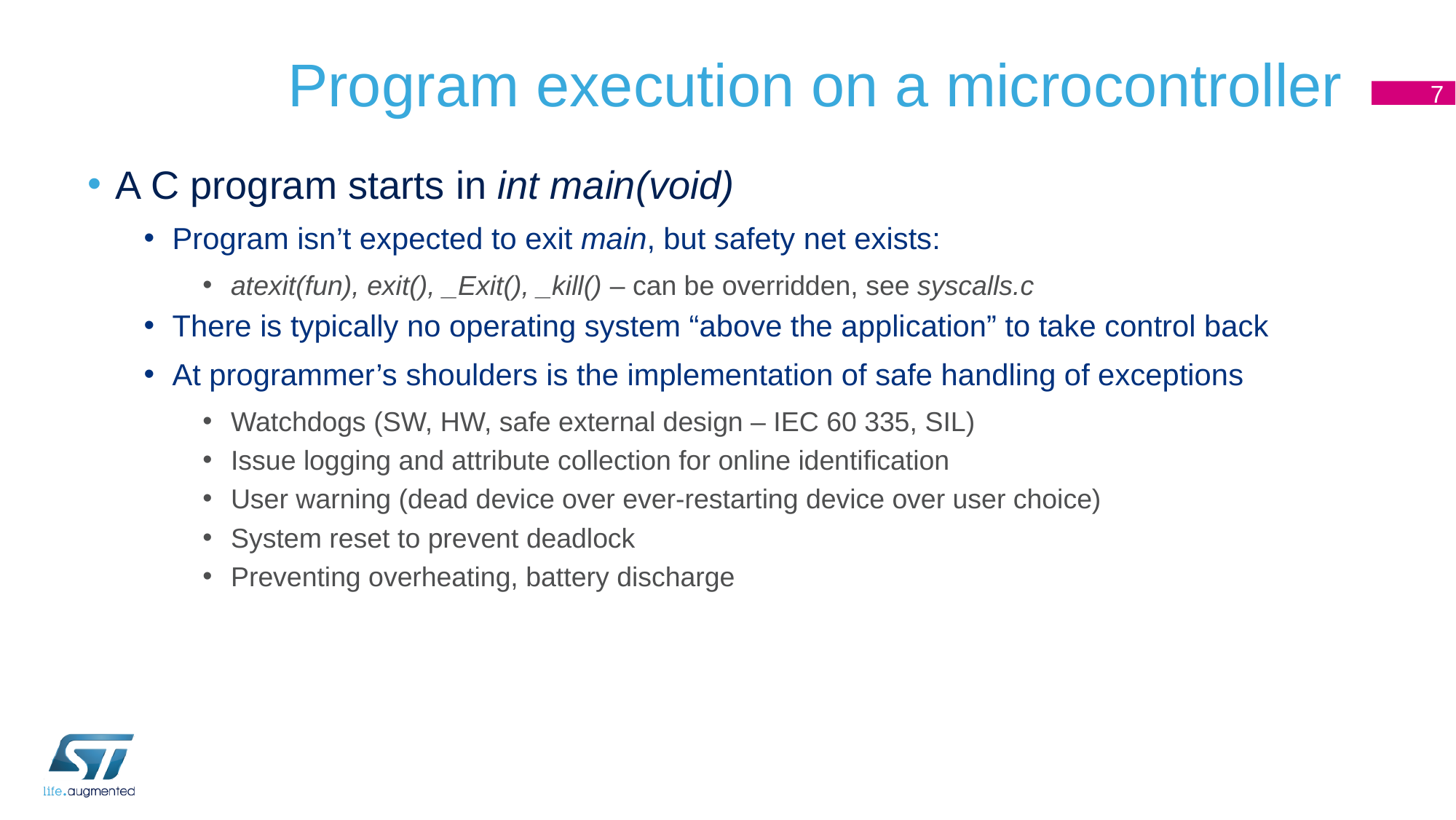

# Program execution on a microcontroller
7
A C program starts in int main(void)
Program isn’t expected to exit main, but safety net exists:
atexit(fun), exit(), _Exit(), _kill() – can be overridden, see syscalls.c
There is typically no operating system “above the application” to take control back
At programmer’s shoulders is the implementation of safe handling of exceptions
Watchdogs (SW, HW, safe external design – IEC 60 335, SIL)
Issue logging and attribute collection for online identification
User warning (dead device over ever-restarting device over user choice)
System reset to prevent deadlock
Preventing overheating, battery discharge